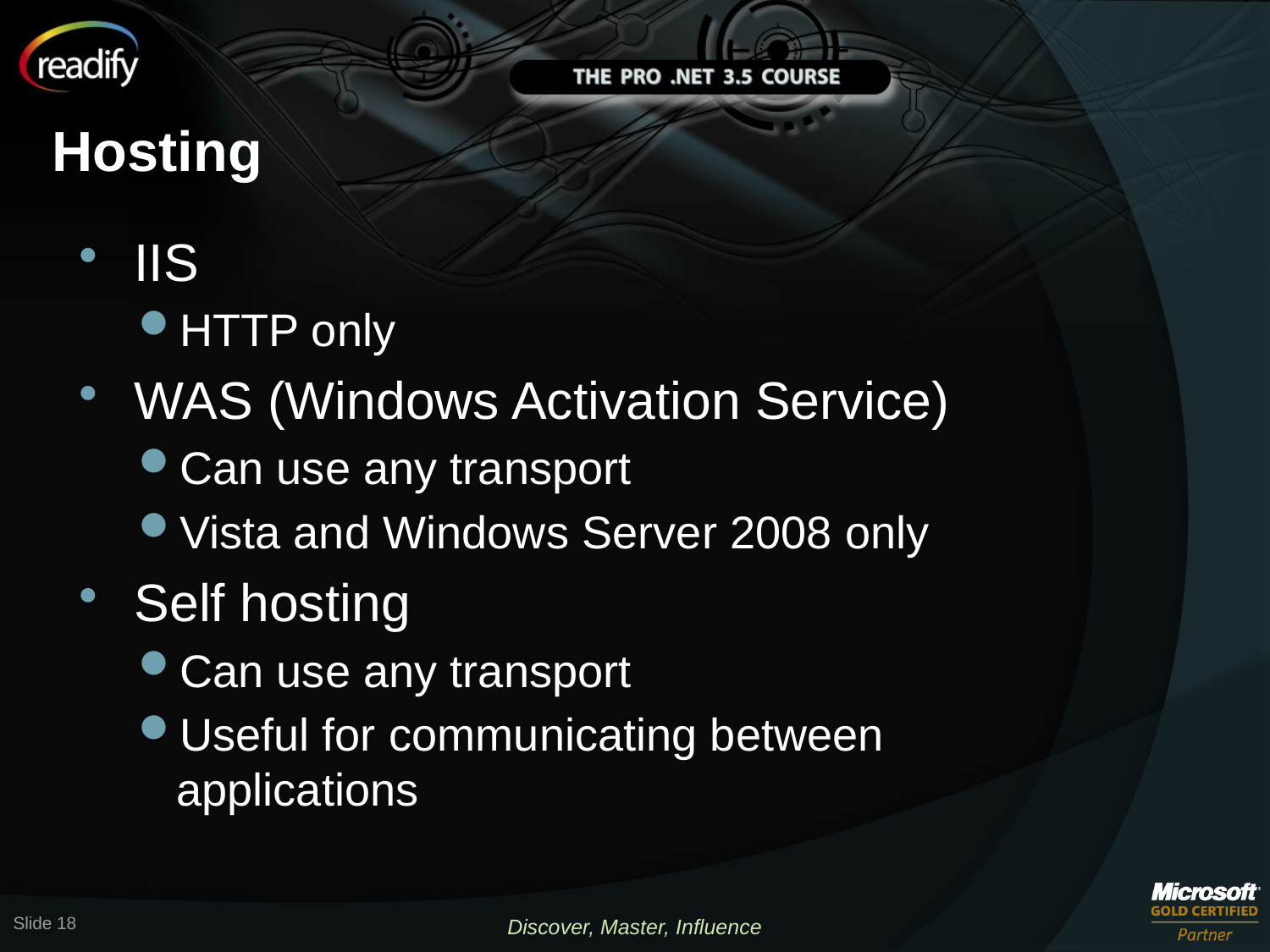

# Hosting
IIS
HTTP only
WAS (Windows Activation Service)
Can use any transport
Vista and Windows Server 2008 only
Self hosting
Can use any transport
Useful for communicating between applications
Slide 18